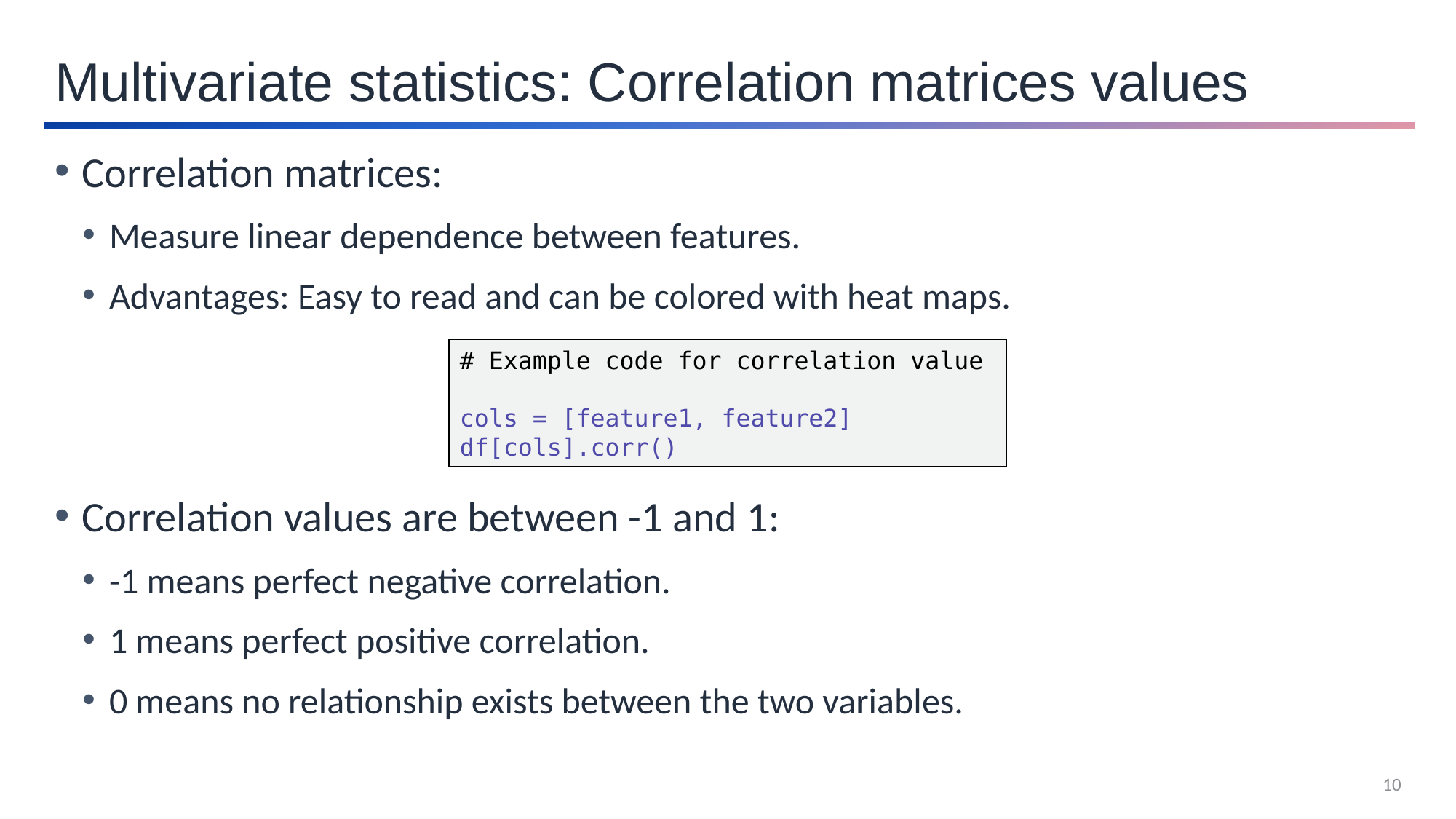

Multivariate statistics: Correlation matrices values
Correlation matrices:
Measure linear dependence between features.
Advantages: Easy to read and can be colored with heat maps.
Correlation values are between -1 and 1:
-1 means perfect negative correlation.
1 means perfect positive correlation.
0 means no relationship exists between the two variables.
# Example code for correlation value

cols = [feature1, feature2]
df[cols].corr()
10